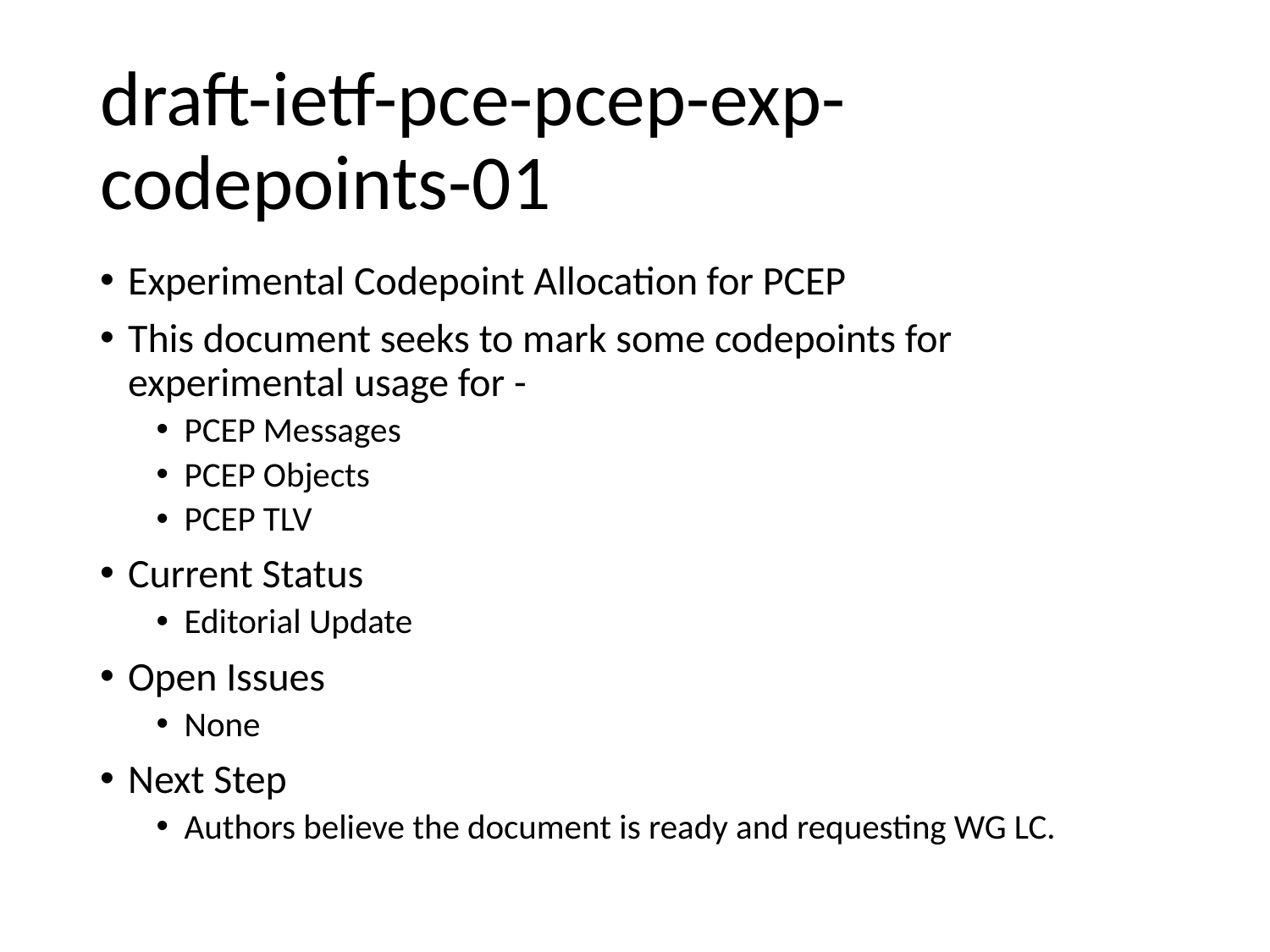

# draft-ietf-pce-pcep-exp-codepoints-01
Experimental Codepoint Allocation for PCEP
This document seeks to mark some codepoints for experimental usage for -
PCEP Messages
PCEP Objects
PCEP TLV
Current Status
Editorial Update
Open Issues
None
Next Step
Authors believe the document is ready and requesting WG LC.